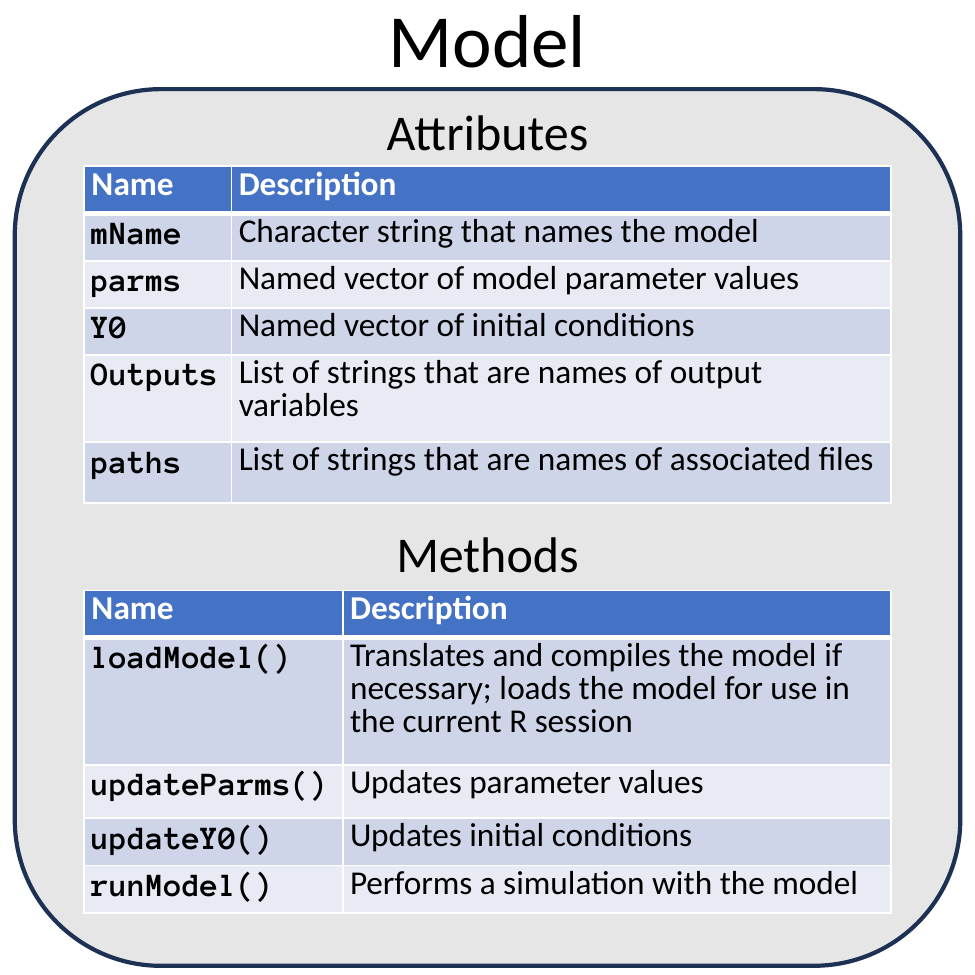

Model

Attributes
| Name | Description |
| --- | --- |
| mName | Character string that names the model |
| parms | Named vector of model parameter values |
| Y0 | Named vector of initial conditions |
| Outputs | List of strings that are names of output variables |
| paths | List of strings that are names of associated files |
Methods
| Name | Description |
| --- | --- |
| loadModel() | Translates and compiles the model if necessary; loads the model for use in the current R session |
| updateParms() | Updates parameter values |
| updateY0() | Updates initial conditions |
| runModel() | Performs a simulation with the model |